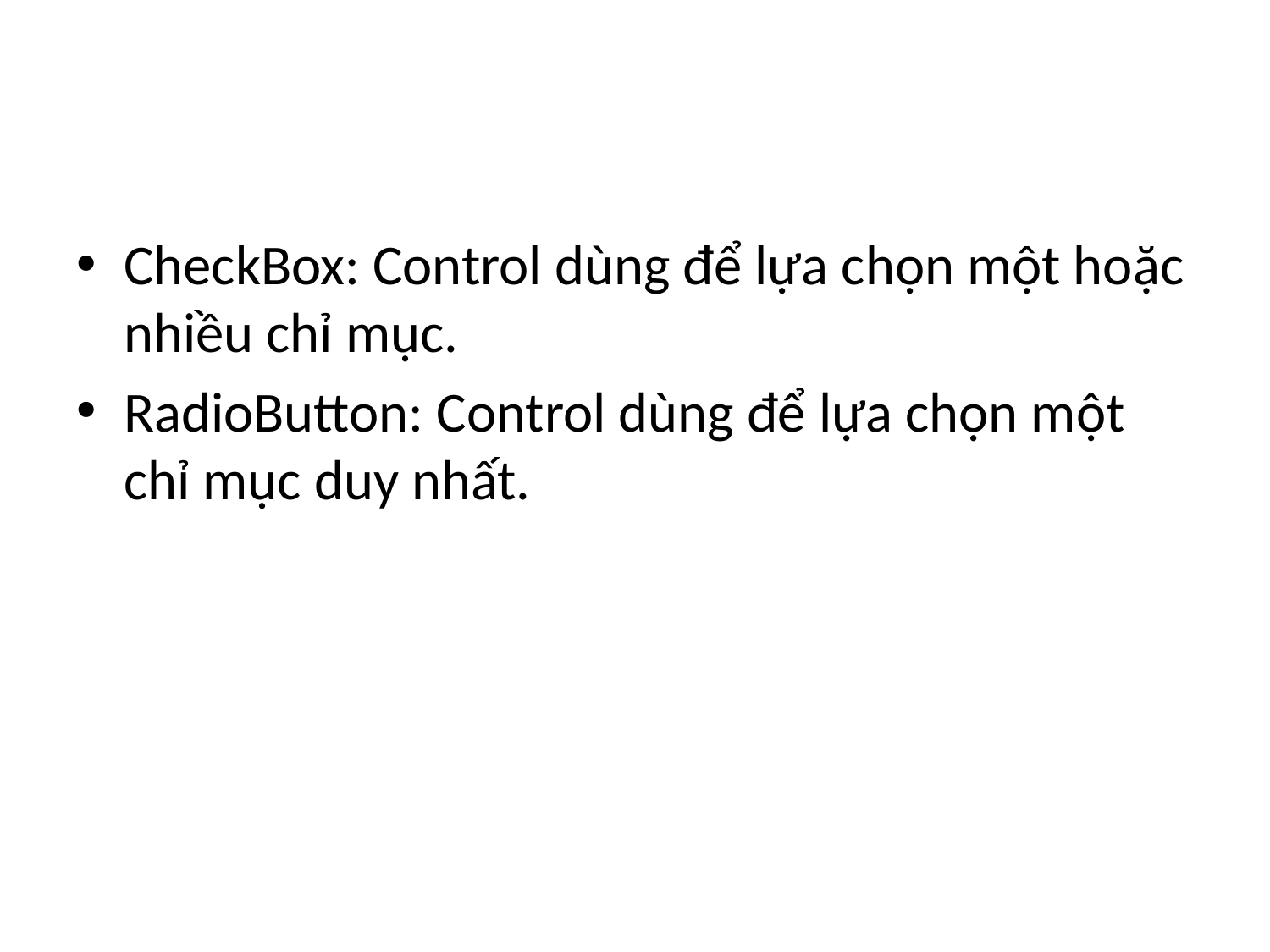

#
CheckBox: Control dùng để lựa chọn một hoặc nhiều chỉ mục.
RadioButton: Control dùng để lựa chọn một chỉ mục duy nhất.